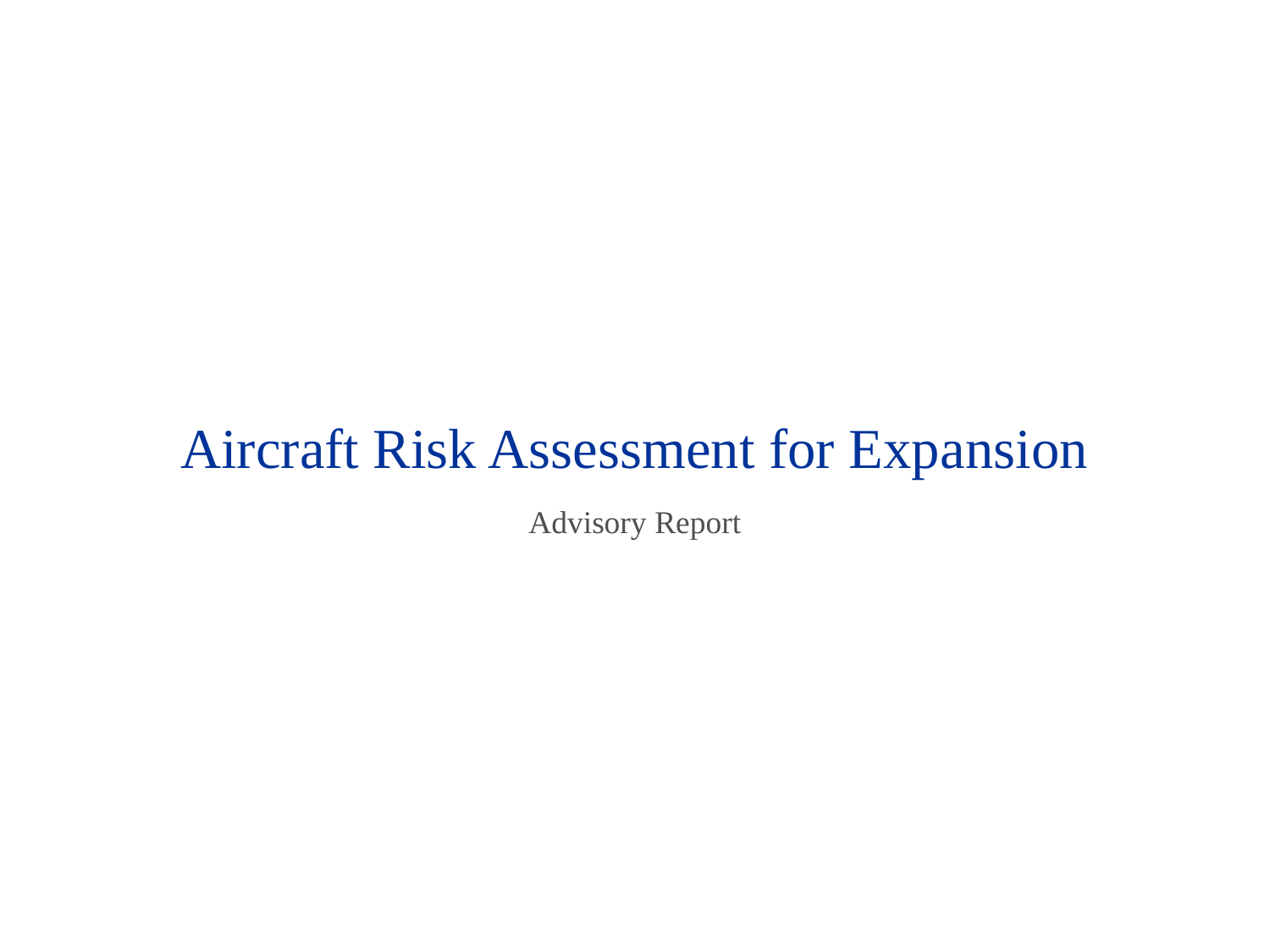

# Aircraft Risk Assessment for Expansion
Advisory Report